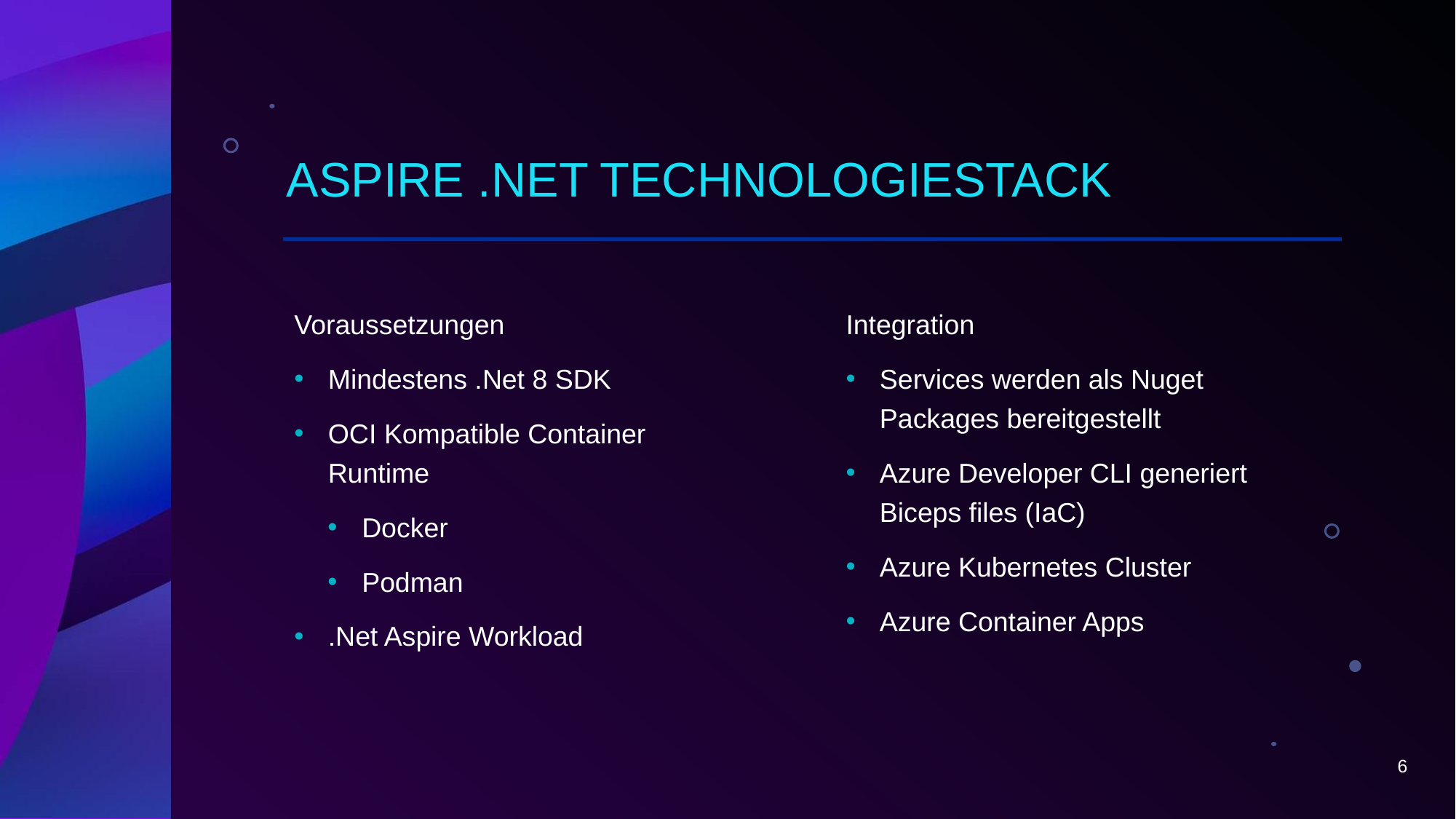

# Aspire .Net TEchnologiestack
Voraussetzungen
Mindestens .Net 8 SDK
OCI Kompatible Container Runtime
Docker
Podman
.Net Aspire Workload
Integration
Services werden als Nuget Packages bereitgestellt
Azure Developer CLI generiert Biceps files (IaC)
Azure Kubernetes Cluster
Azure Container Apps
6